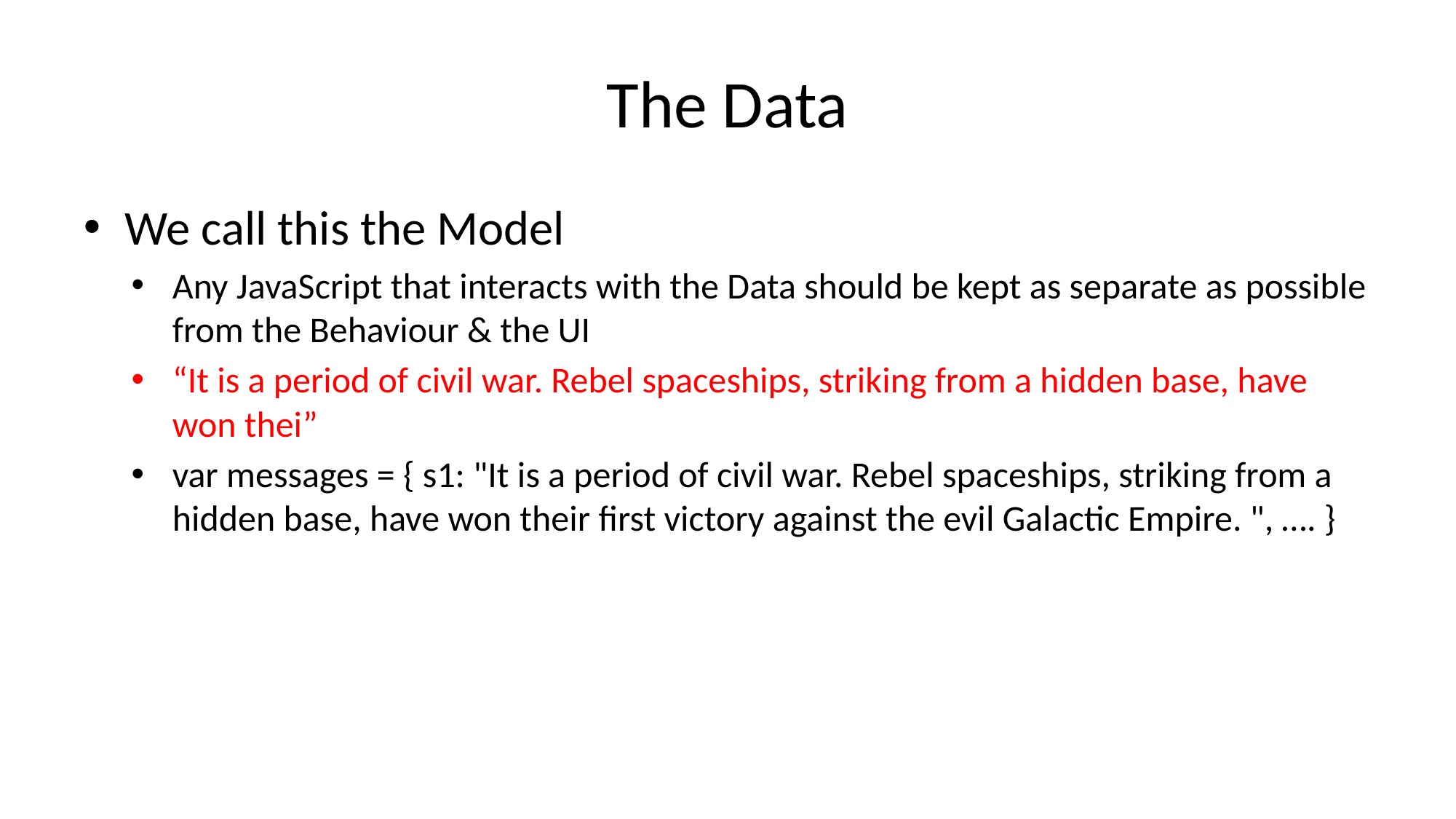

# The Data
We call this the Model
Any JavaScript that interacts with the Data should be kept as separate as possible from the Behaviour & the UI
“It is a period of civil war. Rebel spaceships, striking from a hidden base, have won thei”
var messages = { s1: "It is a period of civil war. Rebel spaceships, striking from a hidden base, have won their first victory against the evil Galactic Empire. ", …. }